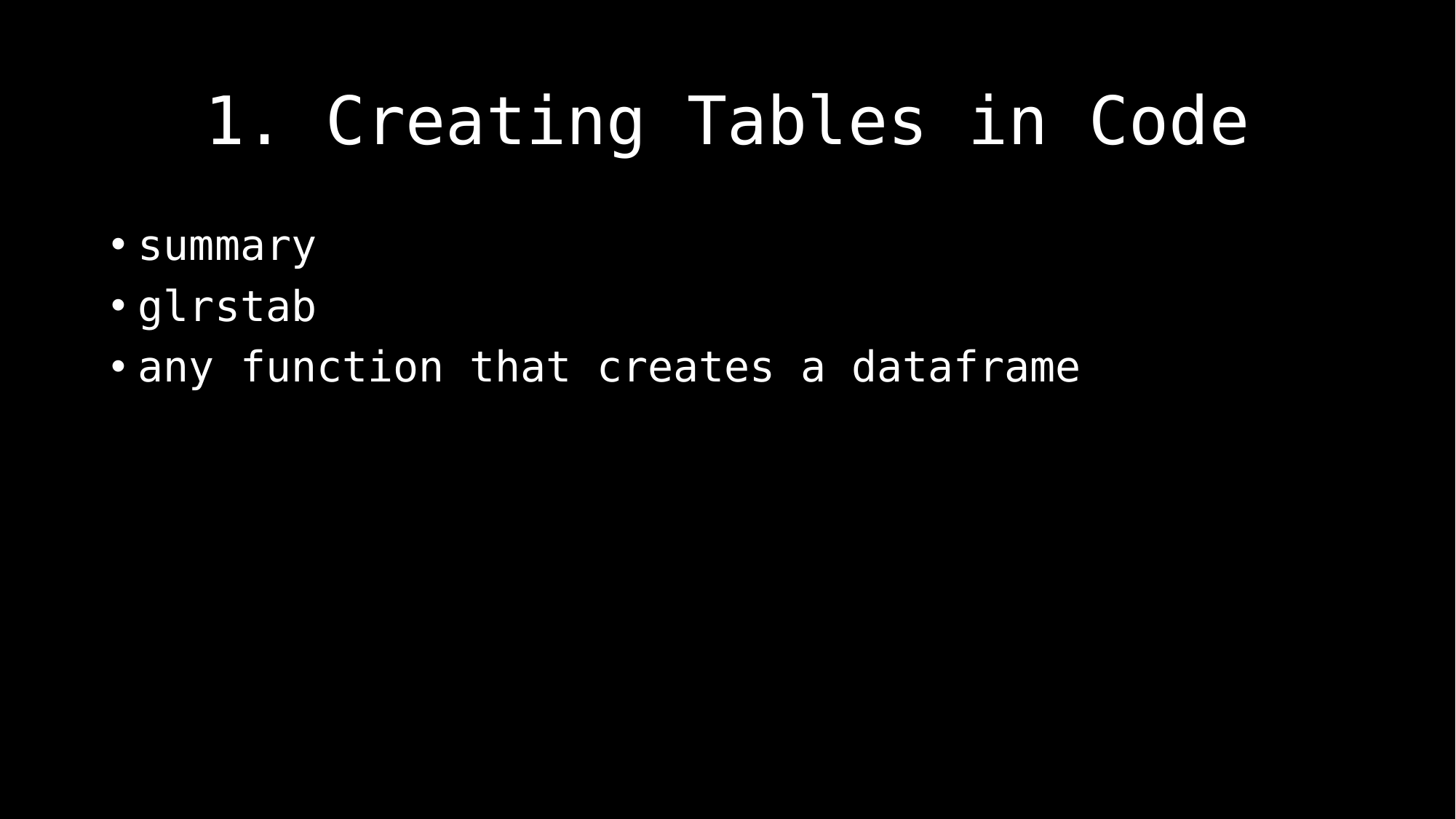

# 1. Creating Tables in Code
summary
glrstab
any function that creates a dataframe